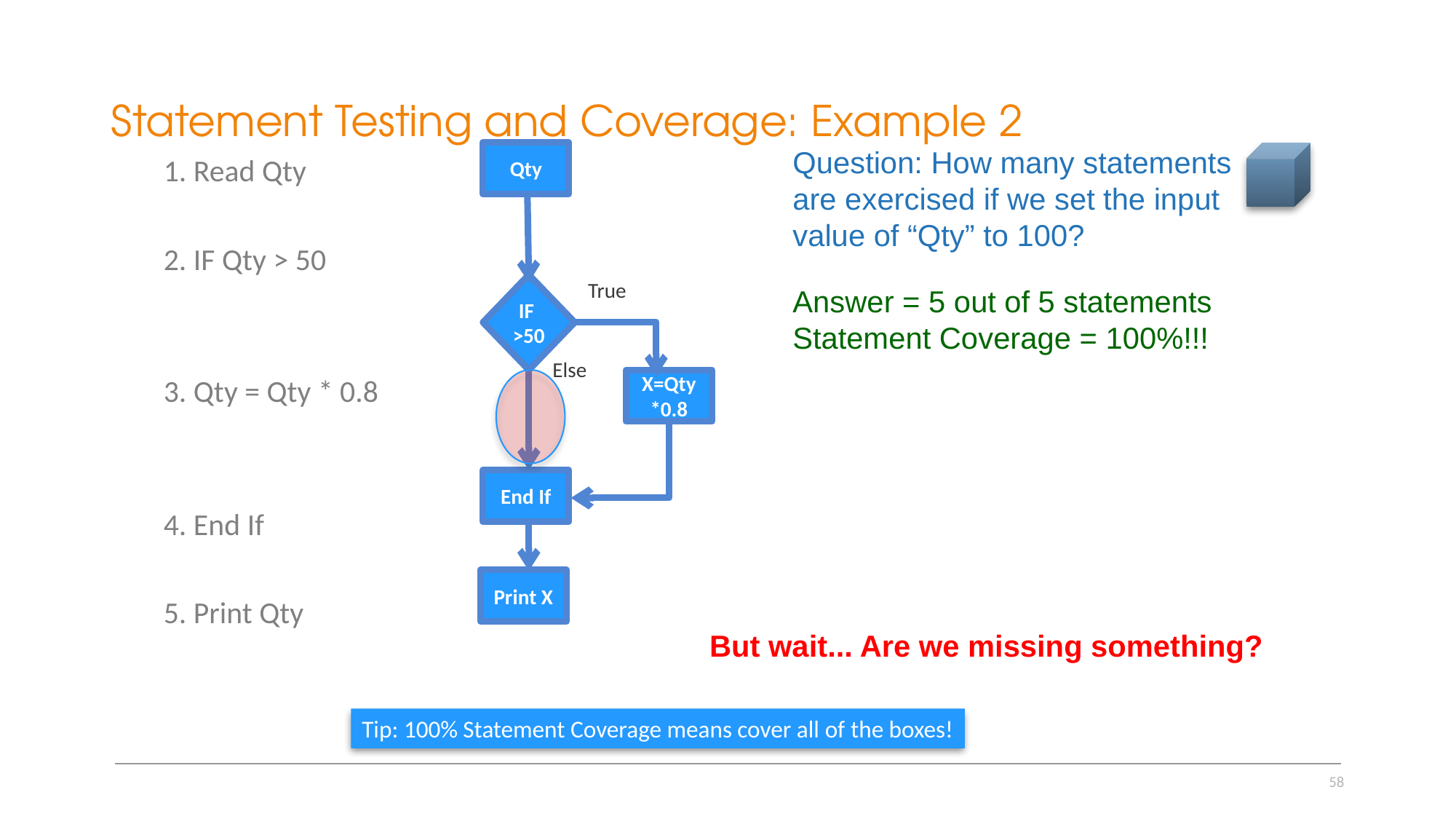

# Statement Testing and Coverage: Example 2
Question: How many statements are exercised if we set the input value of “Qty” to 100?
Qty

1. Read Qty

2. IF Qty > 50

3. Qty = Qty * 0.8

4. End If

5. Print Qty

True
IF
>50
Answer = 5 out of 5 statements
Statement Coverage = 100%!!!
Else
X=Qty*0.8

End If
Print X
But wait... Are we missing something?
Tip: 100% Statement Coverage means cover all of the boxes!
58